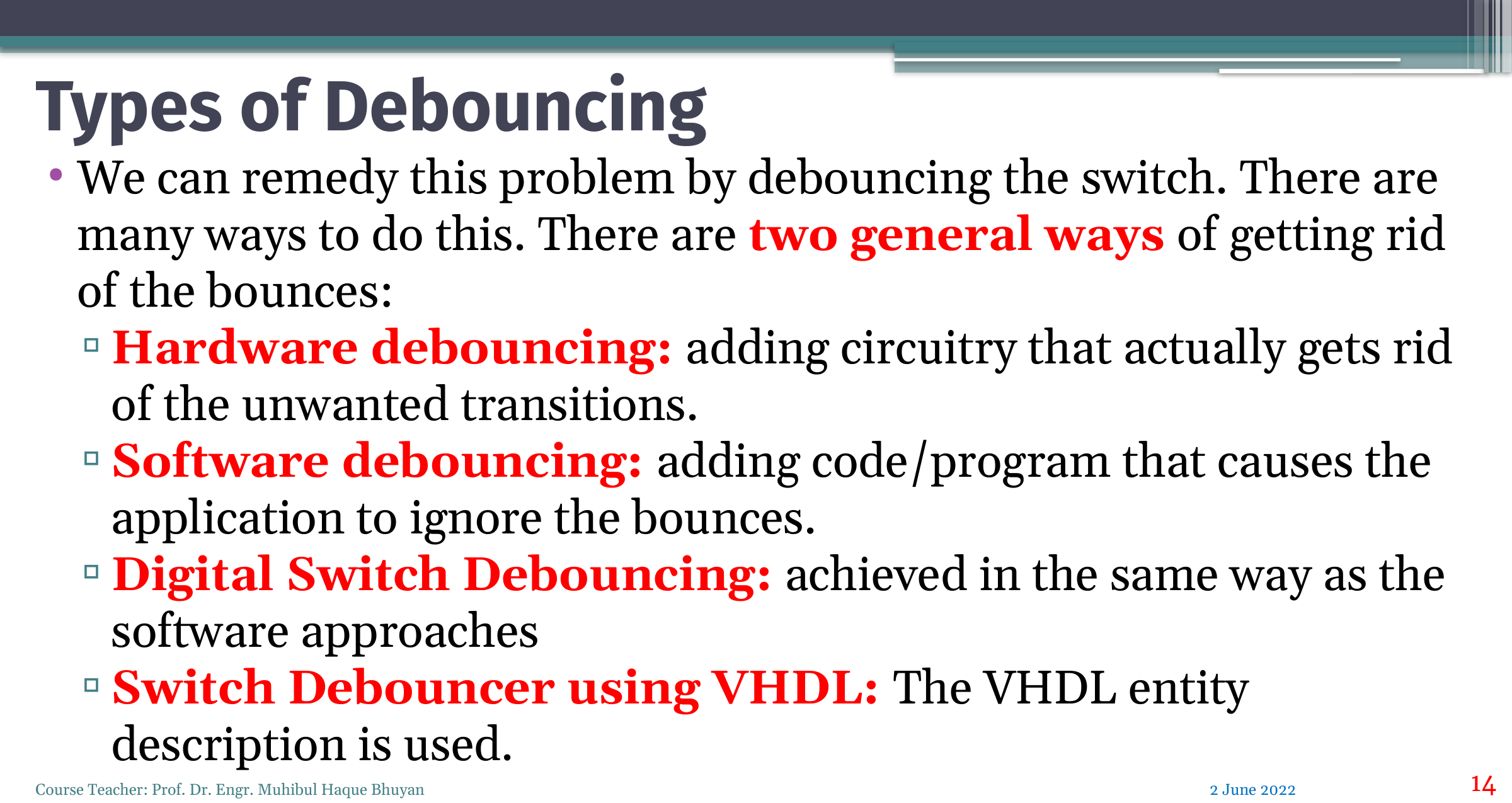

# Types of Debouncing
We can remedy this problem by debouncing the switch. There are many ways to do this. There are two general ways of getting rid of the bounces:
Hardware debouncing: adding circuitry that actually gets rid of the unwanted transitions.
Software debouncing: adding code/program that causes the application to ignore the bounces.
Digital Switch Debouncing: achieved in the same way as the software approaches
Switch Debouncer using VHDL: The VHDL entity description is used.
14
Course Teacher: Prof. Dr. Engr. Muhibul Haque Bhuyan
2 June 2022